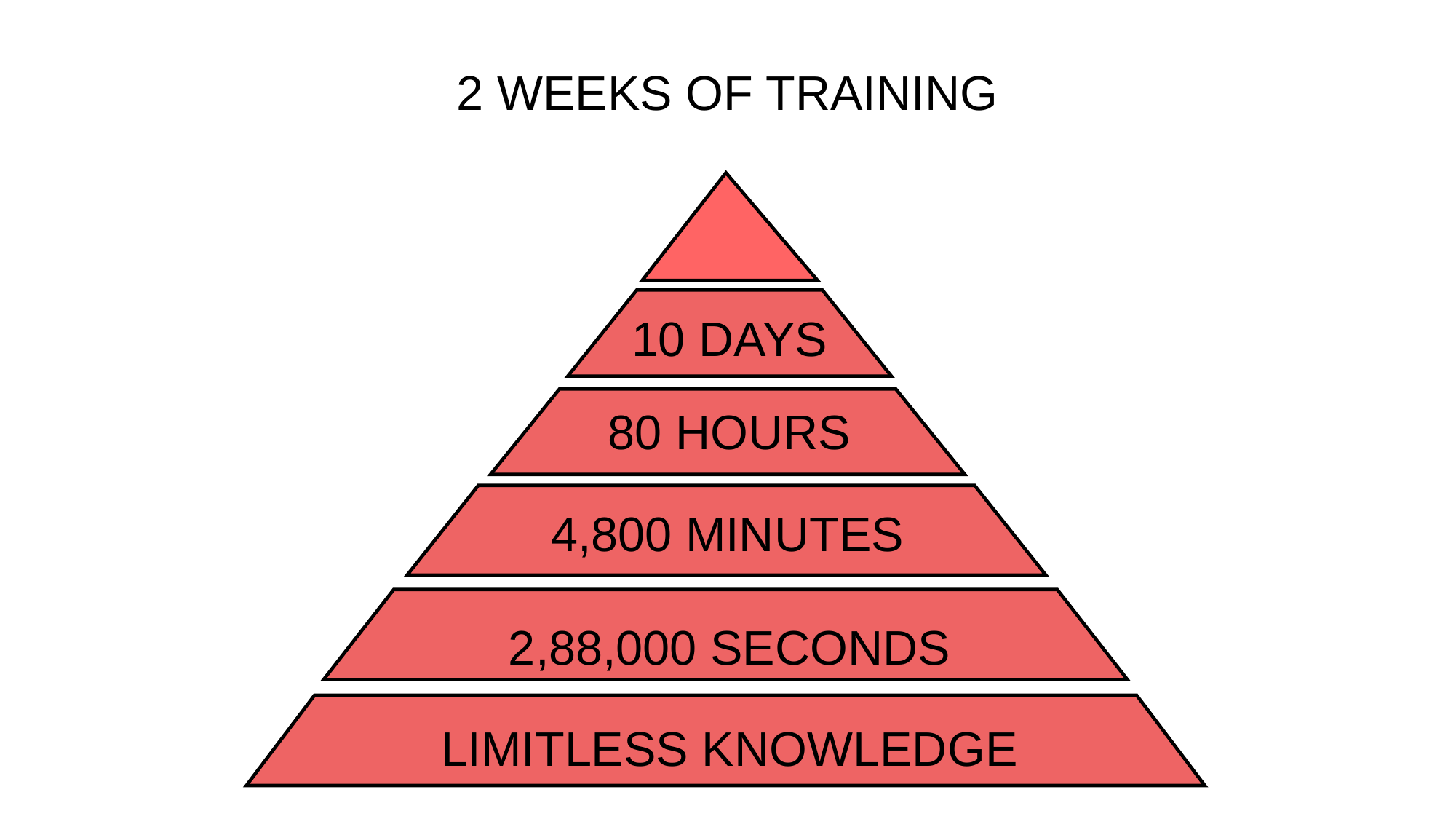

# 2 WEEKS OF TRAINING

10 DAYS

80 HOURS

4,800 MINUTES
2,88,000 SECONDS

LIMITLESS KNOWLEDGE